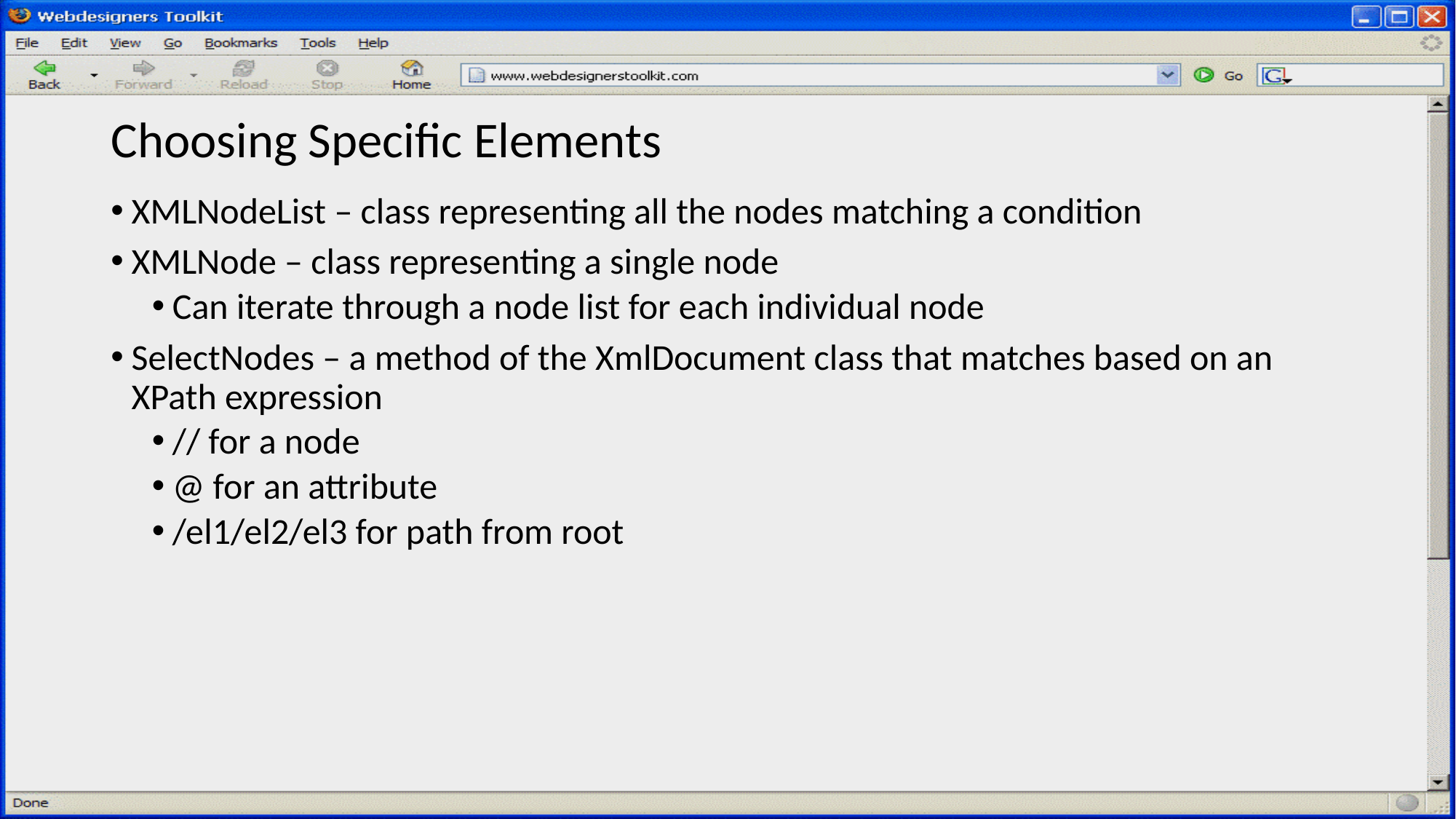

# Choosing Specific Elements
XMLNodeList – class representing all the nodes matching a condition
XMLNode – class representing a single node
Can iterate through a node list for each individual node
SelectNodes – a method of the XmlDocument class that matches based on an XPath expression
// for a node
@ for an attribute
/el1/el2/el3 for path from root